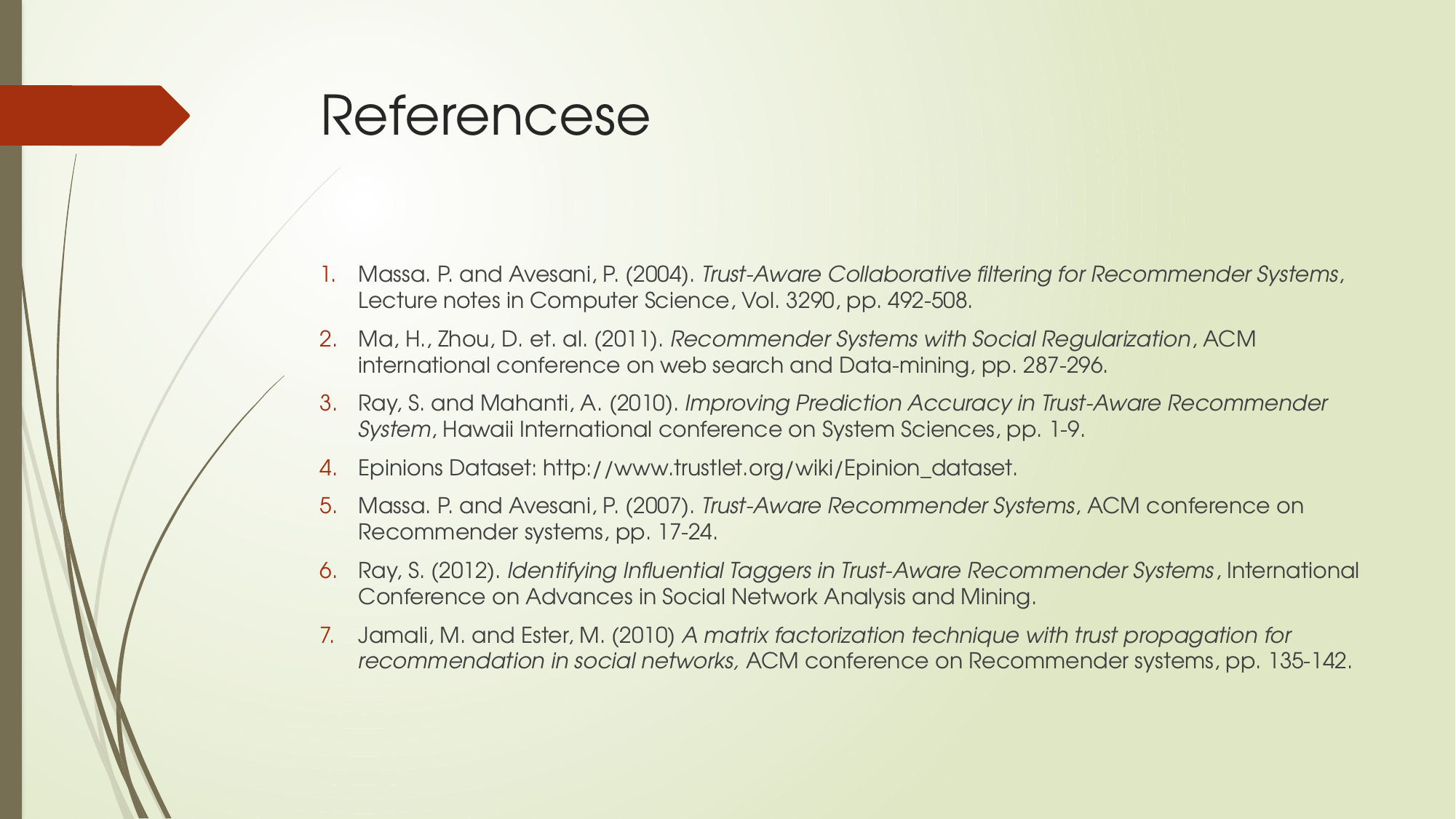

# Referencese
Massa. P. and Avesani, P. (2004). Trust-Aware Collaborative filtering for Recommender Systems, Lecture notes in Computer Science, Vol. 3290, pp. 492-508.
Ma, H., Zhou, D. et. al. (2011). Recommender Systems with Social Regularization, ACM international conference on web search and Data-mining, pp. 287-296.
Ray, S. and Mahanti, A. (2010). Improving Prediction Accuracy in Trust-Aware Recommender System, Hawaii International conference on System Sciences, pp. 1-9.
Epinions Dataset: http://www.trustlet.org/wiki/Epinion_dataset.
Massa. P. and Avesani, P. (2007). Trust-Aware Recommender Systems, ACM conference on Recommender systems, pp. 17-24.
Ray, S. (2012). Identifying Influential Taggers in Trust-Aware Recommender Systems, International Conference on Advances in Social Network Analysis and Mining.
Jamali, M. and Ester, M. (2010) A matrix factorization technique with trust propagation for recommendation in social networks, ACM conference on Recommender systems, pp. 135-142.